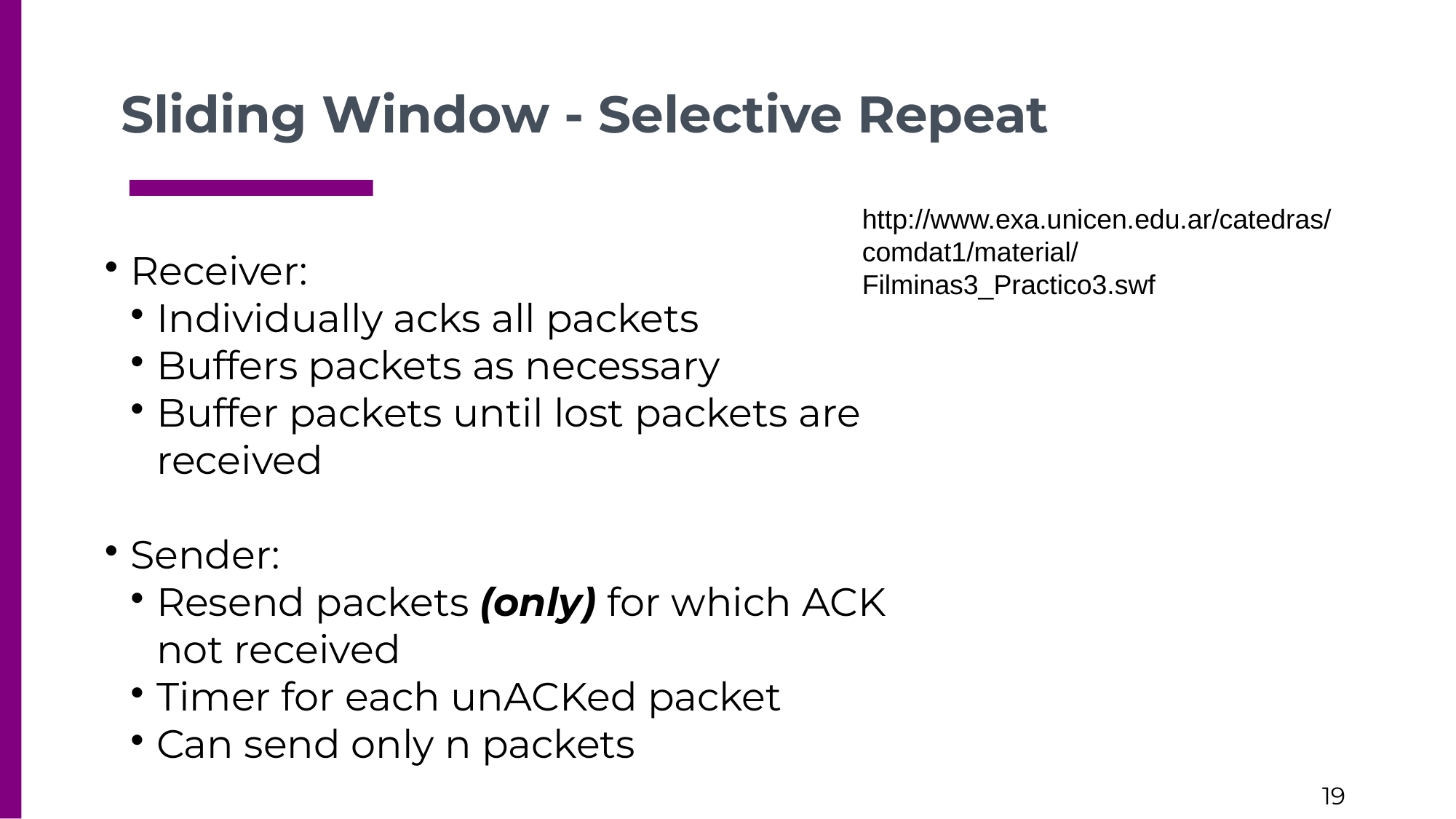

Sliding Window - Selective Repeat
http://www.exa.unicen.edu.ar/catedras/comdat1/material/Filminas3_Practico3.swf

Receiver:
Individually acks all packets
Buffers packets as necessary
Buffer packets until lost packets are received
Sender:
Resend packets (only) for which ACK not received
Timer for each unACKed packet
Can send only n packets